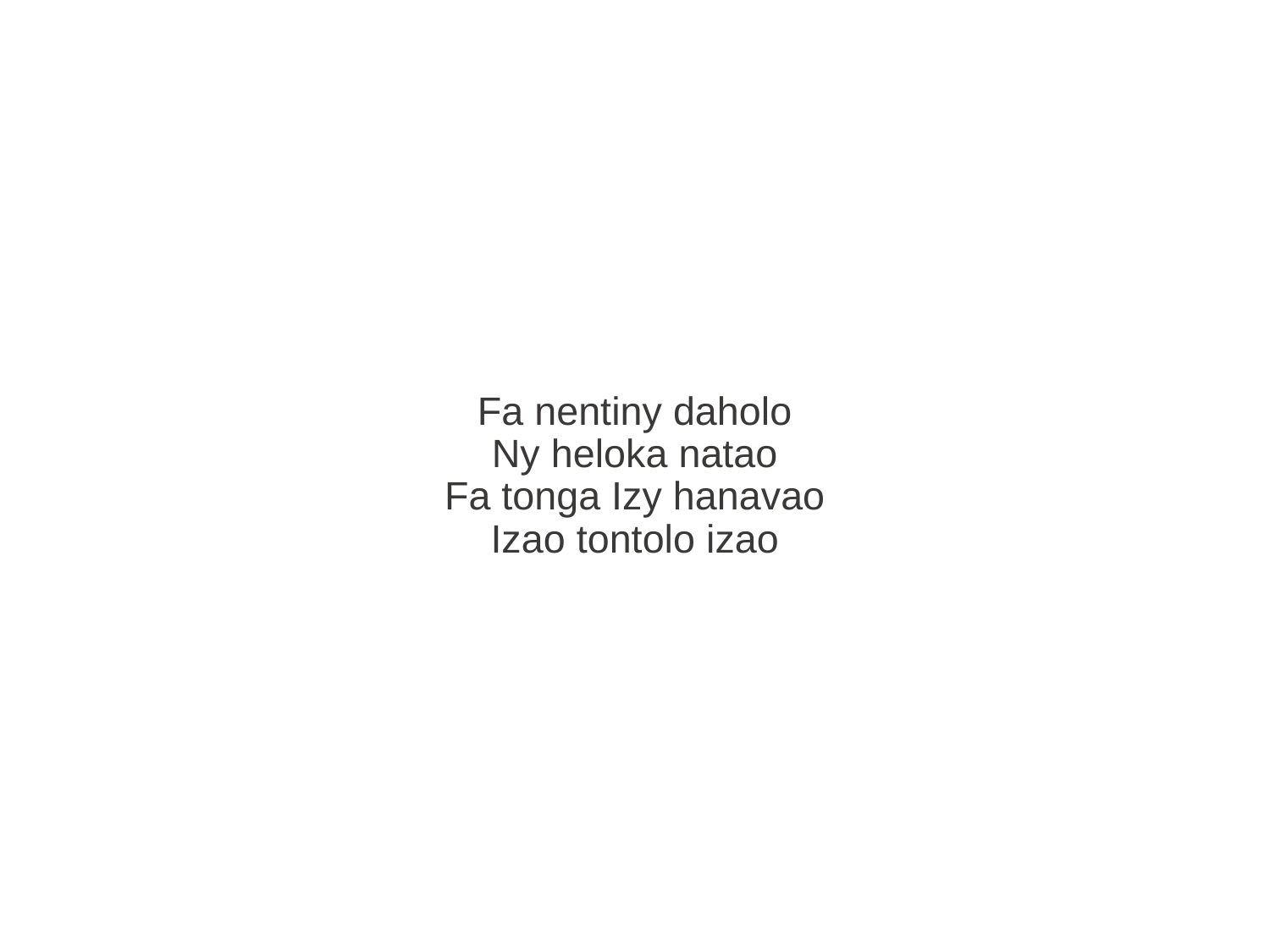

Fa nentiny daholo
Ny heloka natao
Fa tonga Izy hanavao
Izao tontolo izao